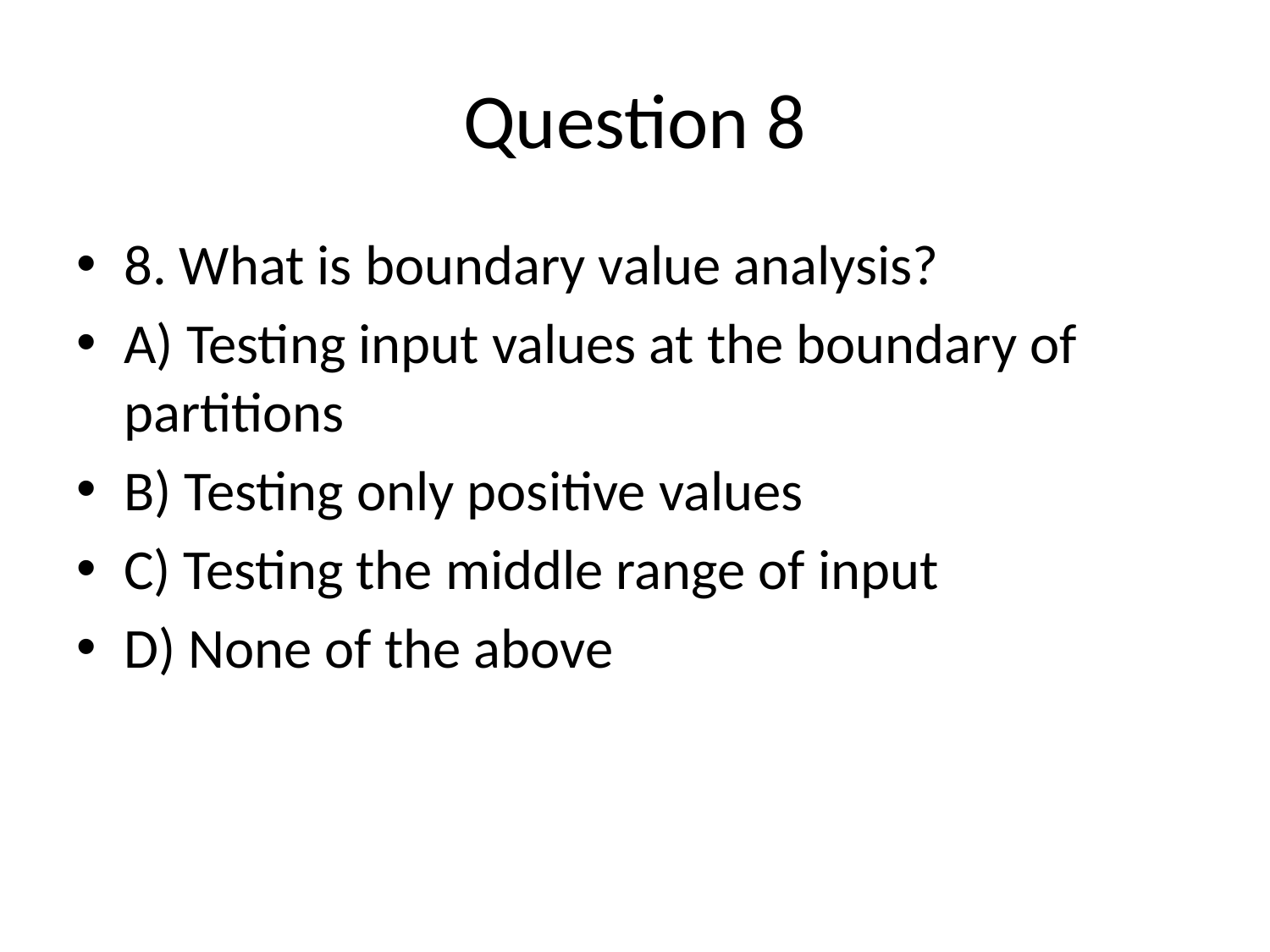

# Question 8
8. What is boundary value analysis?
A) Testing input values at the boundary of partitions
B) Testing only positive values
C) Testing the middle range of input
D) None of the above